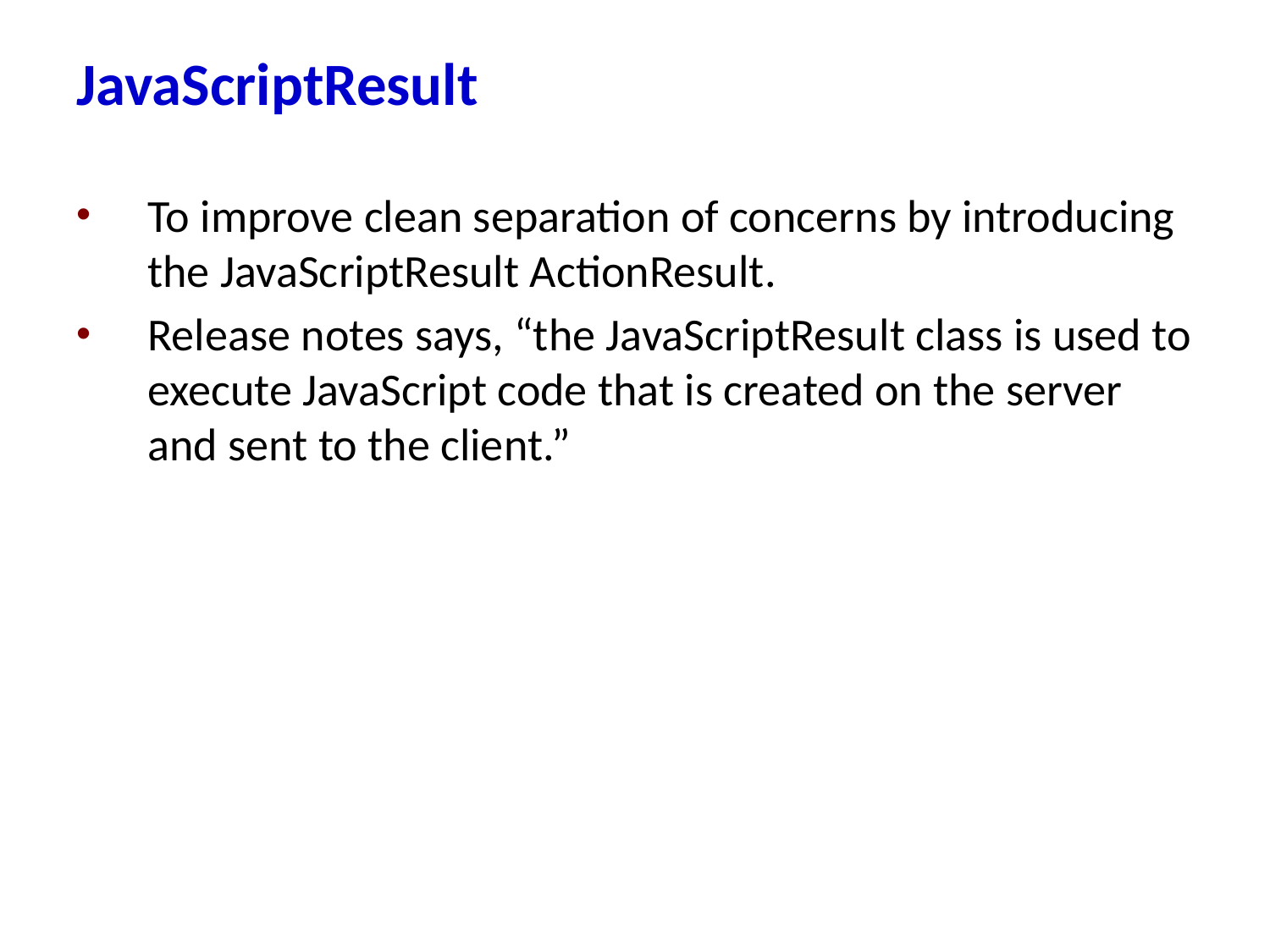

# JavaScriptResult
To improve clean separation of concerns by introducing the JavaScriptResult ActionResult.
Release notes says, “the JavaScriptResult class is used to execute JavaScript code that is created on the server and sent to the client.”